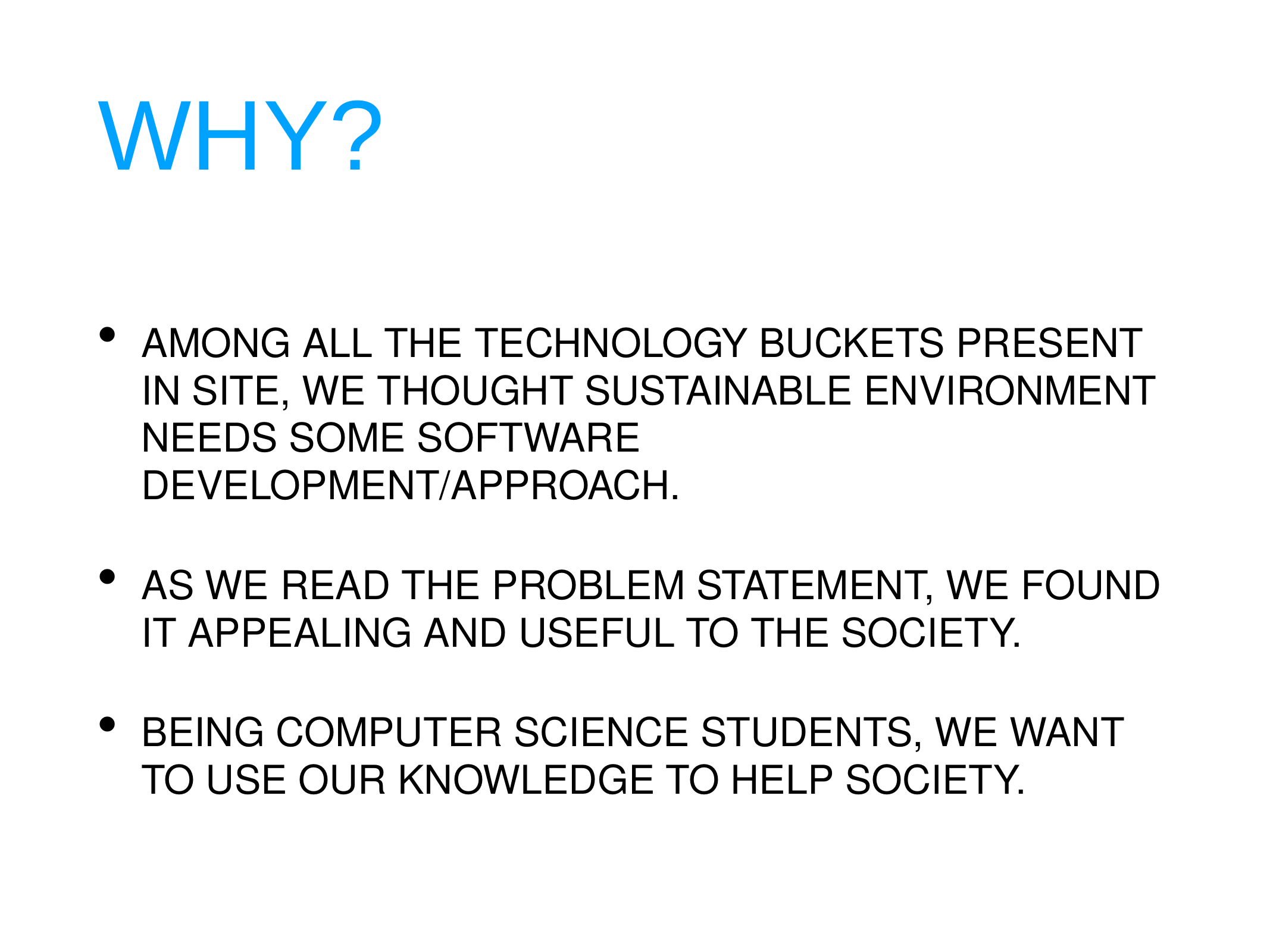

# WHY?
AMONG ALL THE TECHNOLOGY BUCKETS PRESENT IN SITE, WE THOUGHT SUSTAINABLE ENVIRONMENT NEEDS SOME SOFTWARE DEVELOPMENT/APPROACH.
AS WE READ THE PROBLEM STATEMENT, WE FOUND IT APPEALING AND USEFUL TO THE SOCIETY.
BEING COMPUTER SCIENCE STUDENTS, WE WANT TO USE OUR KNOWLEDGE TO HELP SOCIETY.